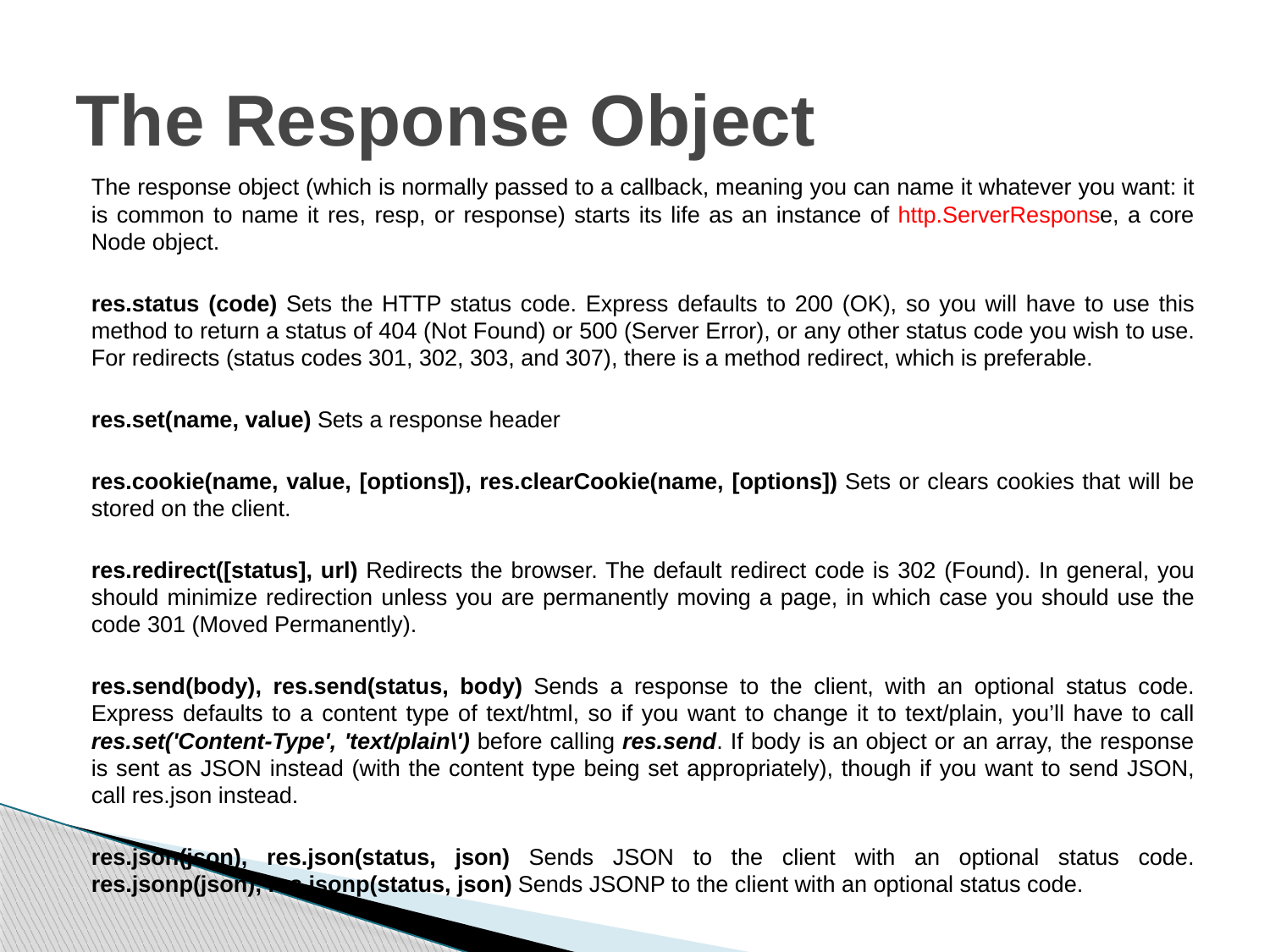

# The Response Object
The response object (which is normally passed to a callback, meaning you can name it whatever you want: it is common to name it res, resp, or response) starts its life as an instance of http.ServerResponse, a core Node object.

res.status (code) Sets the HTTP status code. Express defaults to 200 (OK), so you will have to use this method to return a status of 404 (Not Found) or 500 (Server Error), or any other status code you wish to use. For redirects (status codes 301, 302, 303, and 307), there is a method redirect, which is preferable.

res.set(name, value) Sets a response header

res.cookie(name, value, [options]), res.clearCookie(name, [options]) Sets or clears cookies that will be stored on the client.

res.redirect([status], url) Redirects the browser. The default redirect code is 302 (Found). In general, you should minimize redirection unless you are permanently moving a page, in which case you should use the code 301 (Moved Permanently).

res.send(body), res.send(status, body) Sends a response to the client, with an optional status code. Express defaults to a content type of text/html, so if you want to change it to text/plain, you’ll have to call res.set('Content-Type', 'text/plain\') before calling res.send. If body is an object or an array, the response is sent as JSON instead (with the content type being set appropriately), though if you want to send JSON, call res.json instead.

res.json(json), res.json(status, json) Sends JSON to the client with an optional status code. res.jsonp(json), res.jsonp(status, json) Sends JSONP to the client with an optional status code.